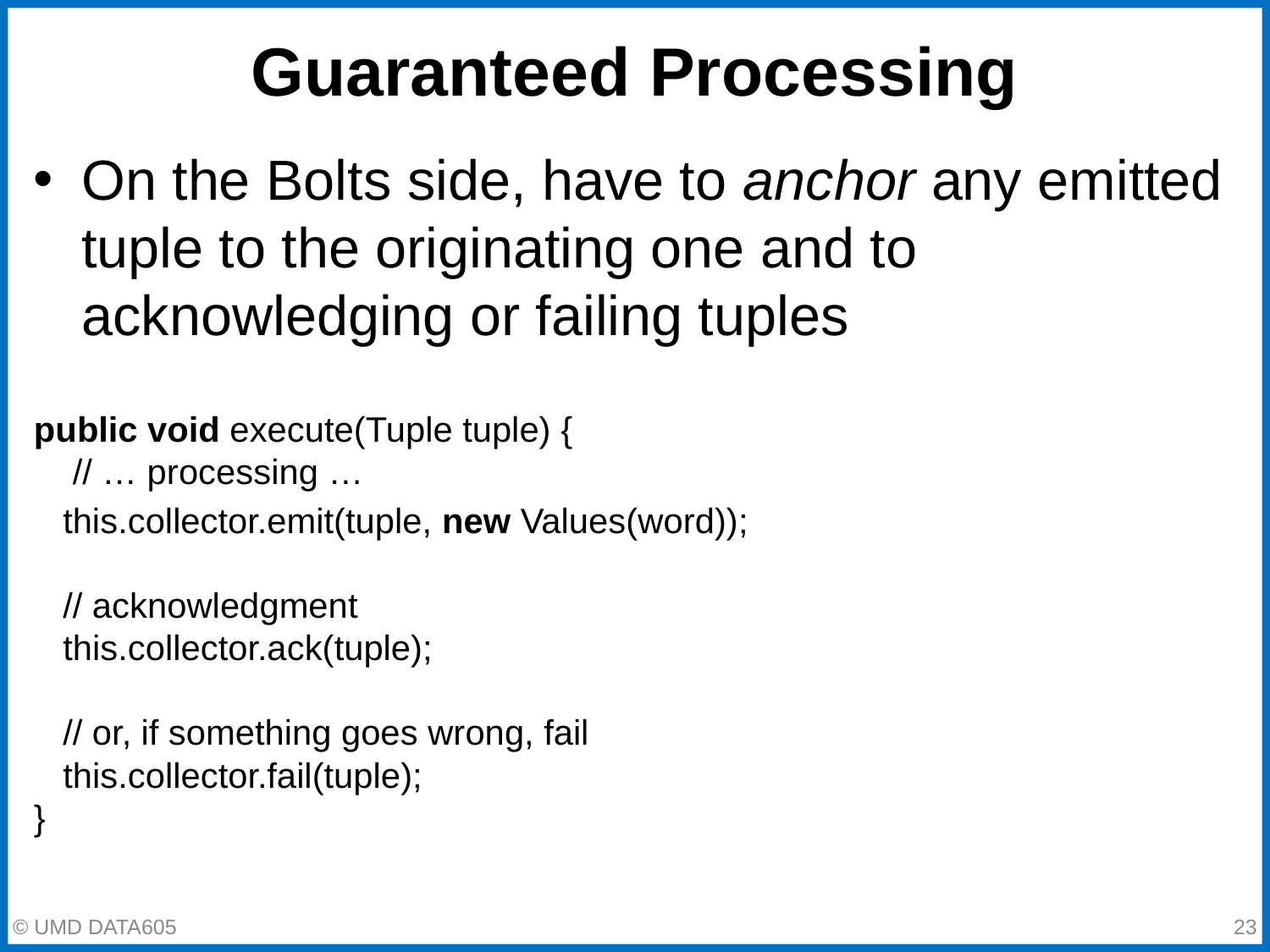

# Guaranteed Processing
On the Bolts side, have to anchor any emitted tuple to the originating one and to acknowledging or failing tuples
public void execute(Tuple tuple) {
    // … processing …
   this.collector.emit(tuple, new Values(word));
   // acknowledgment
   this.collector.ack(tuple);
   // or, if something goes wrong, fail
   this.collector.fail(tuple);
}

23